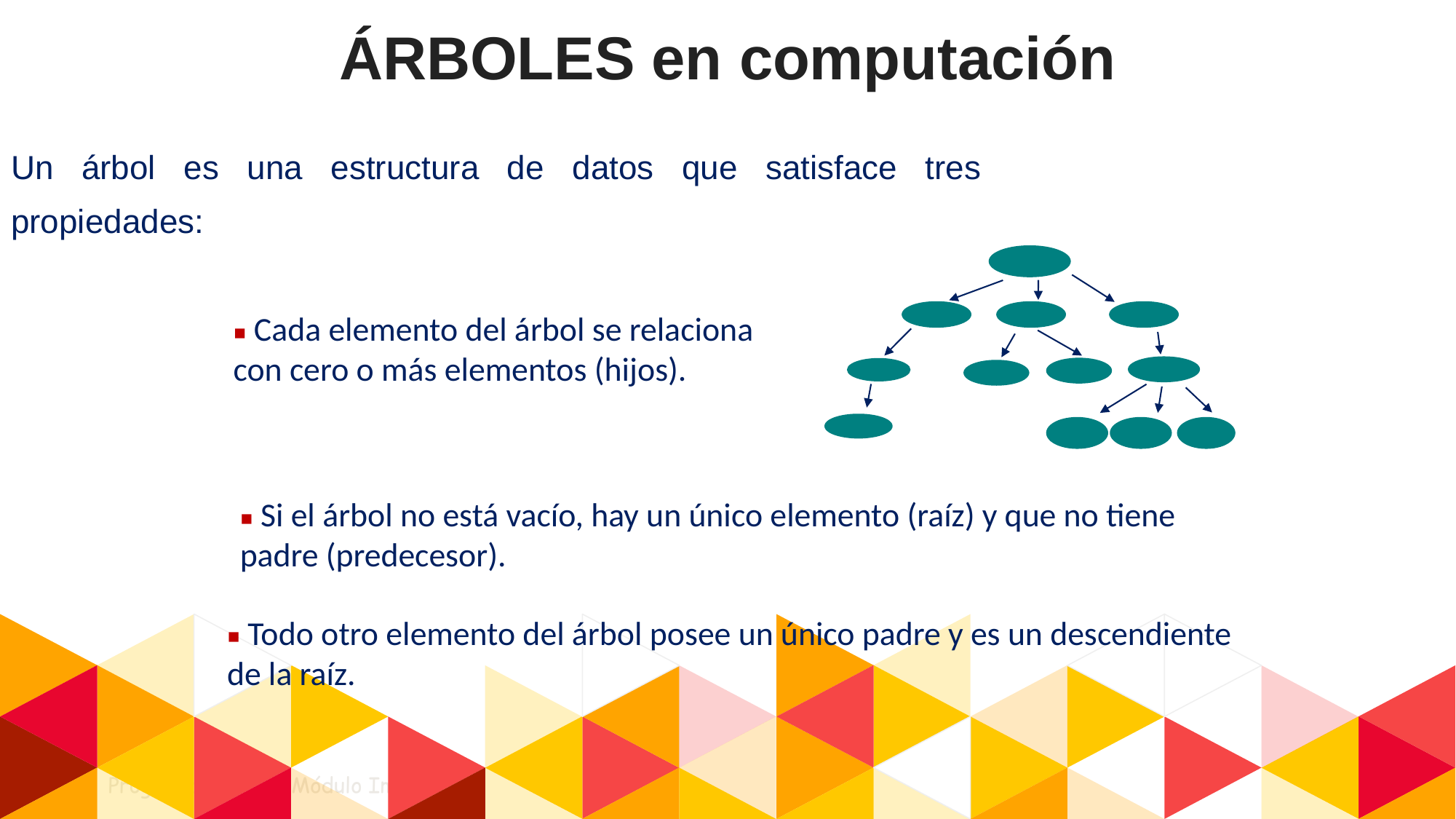

# ÁRBOLES en computación
Un árbol es una estructura de datos que satisface tres propiedades:

 Cada elemento del árbol se relaciona con cero o más elementos (hijos).
 Si el árbol no está vacío, hay un único elemento (raíz) y que no tiene padre (predecesor).
 Todo otro elemento del árbol posee un único padre y es un descendiente de la raíz.